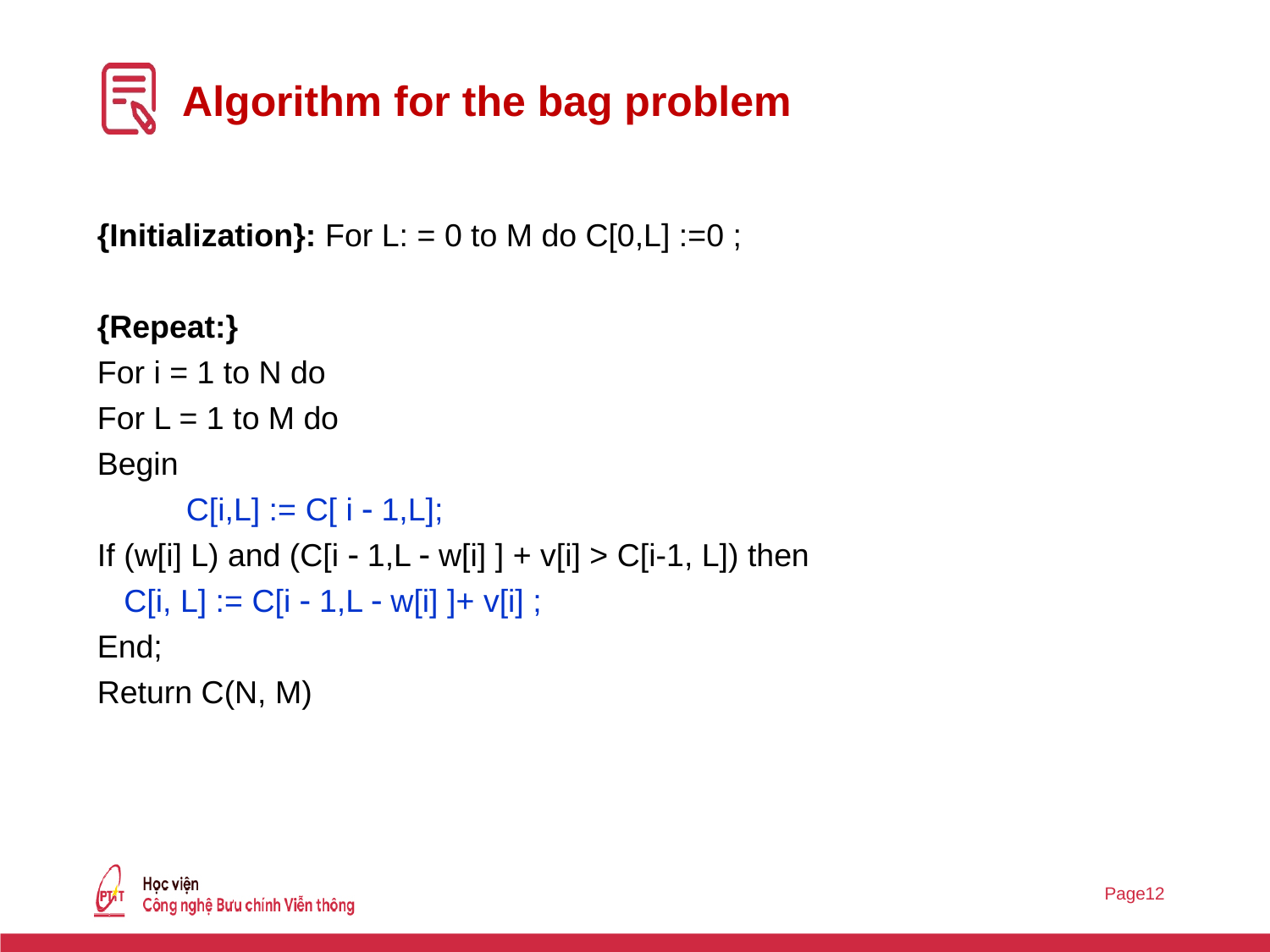

# Algorithm for the bag problem
{Initialization}: For L: = 0 to M do C[0,L] :=0 ;

{Repeat:}
For i = 1 to N do
For L = 1 to M do
Begin
          C[i,L] := C[ i − 1,L];
If (w[i] L) and (C[i − 1,L − w[i] ] + v[i] > C[i-1, L]) then
   C[i, L] := C[i − 1,L − w[i] ]+ v[i] ;
End;
Return C(N, M)